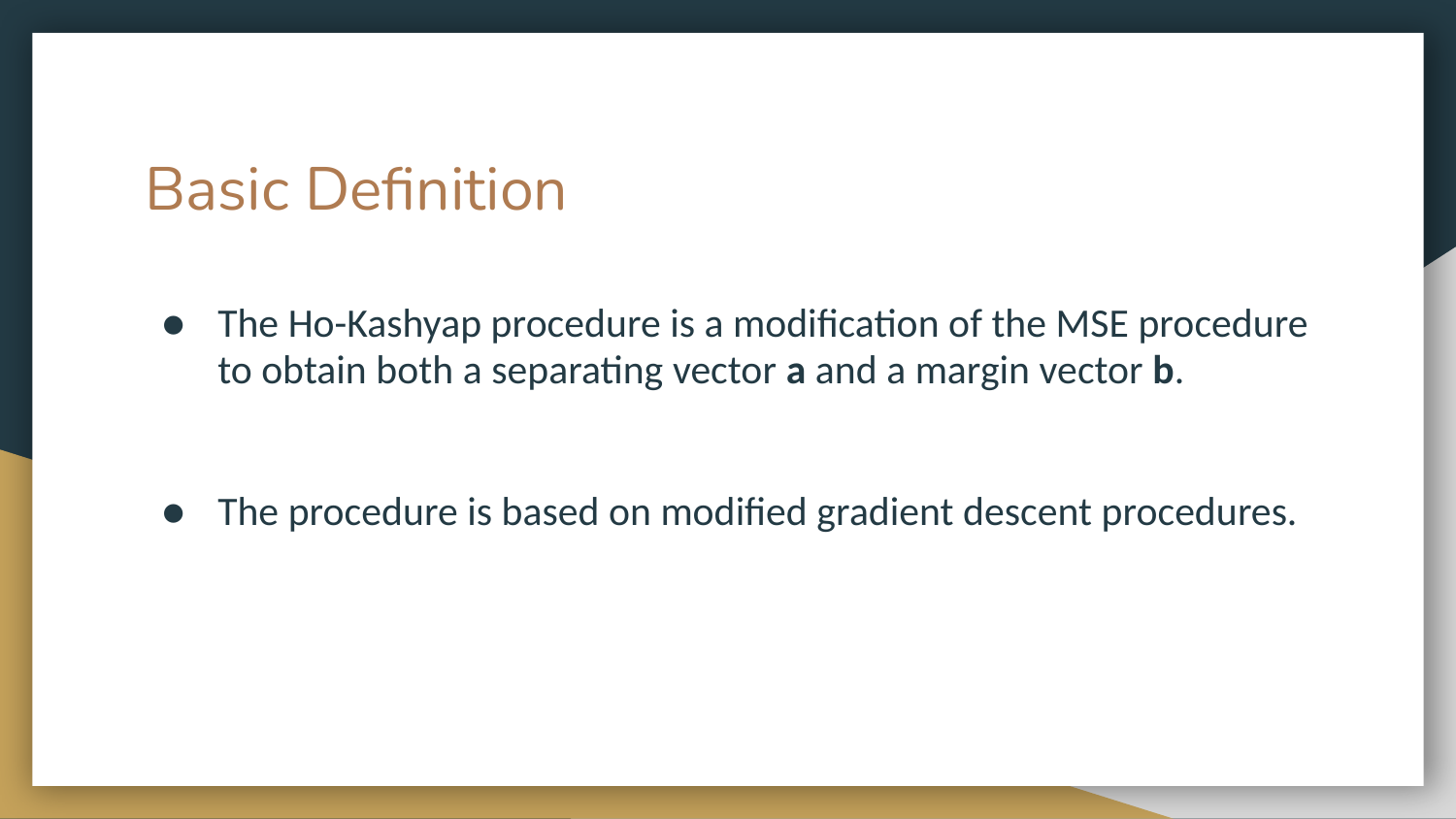

# Basic Definition
The Ho-Kashyap procedure is a modification of the MSE procedure to obtain both a separating vector a and a margin vector b.

The procedure is based on modified gradient descent procedures.